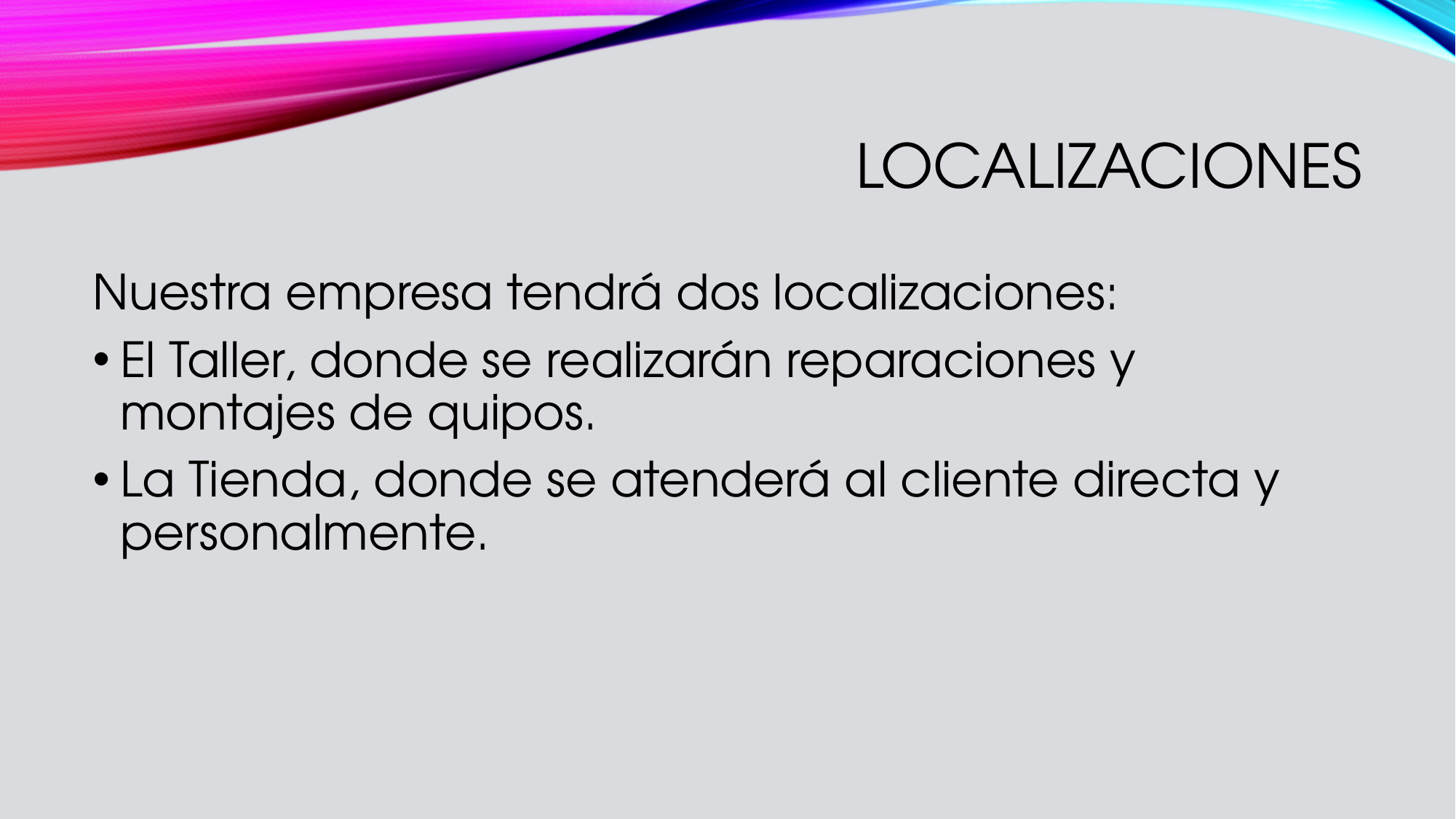

# Localizaciones
Nuestra empresa tendrá dos localizaciones:
El Taller, donde se realizarán reparaciones y montajes de quipos.
La Tienda, donde se atenderá al cliente directa y personalmente.